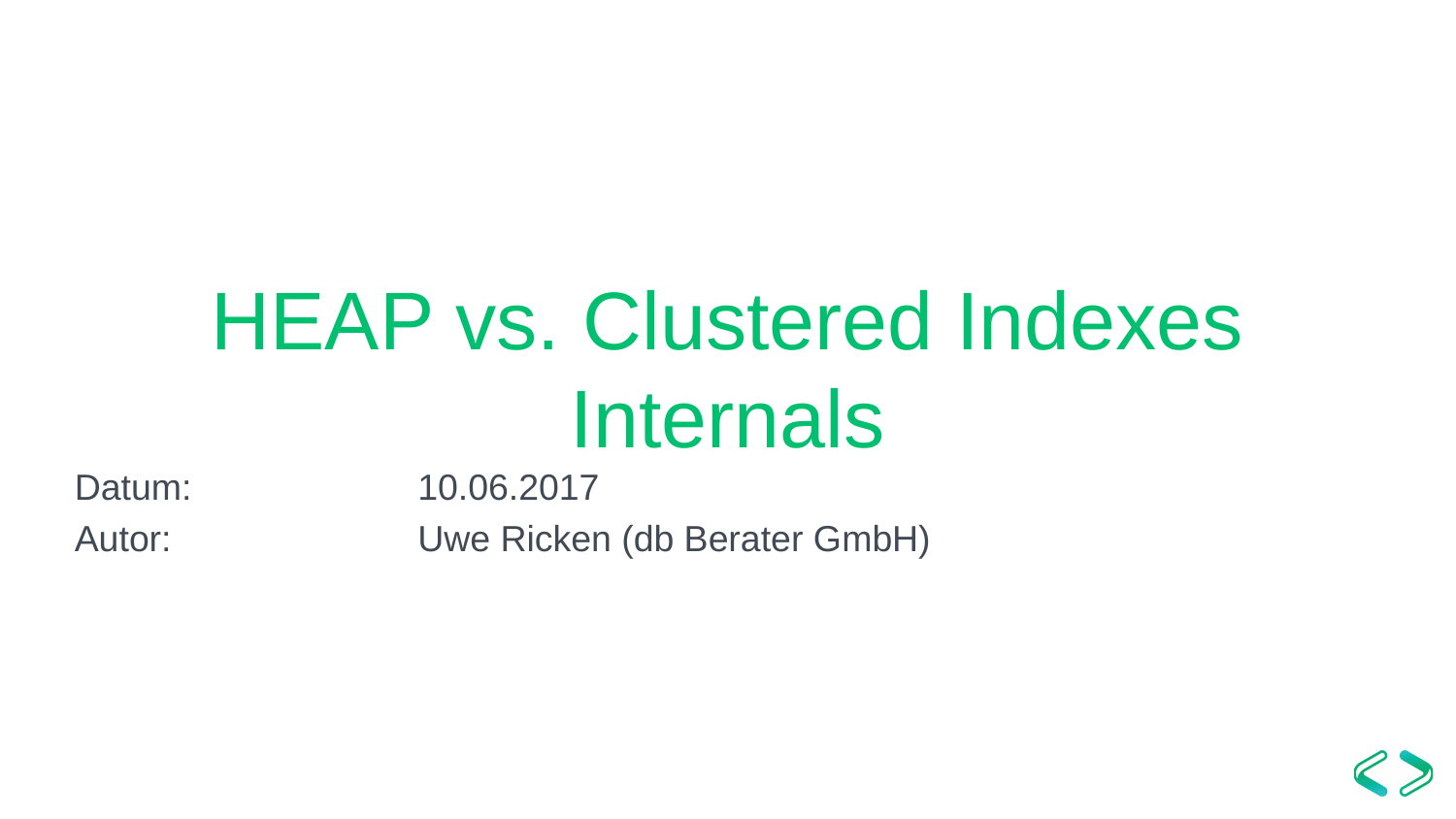

# HEAP vs. Clustered Indexes Internals
Datum:	10.06.2017
Autor:	Uwe Ricken (db Berater GmbH)